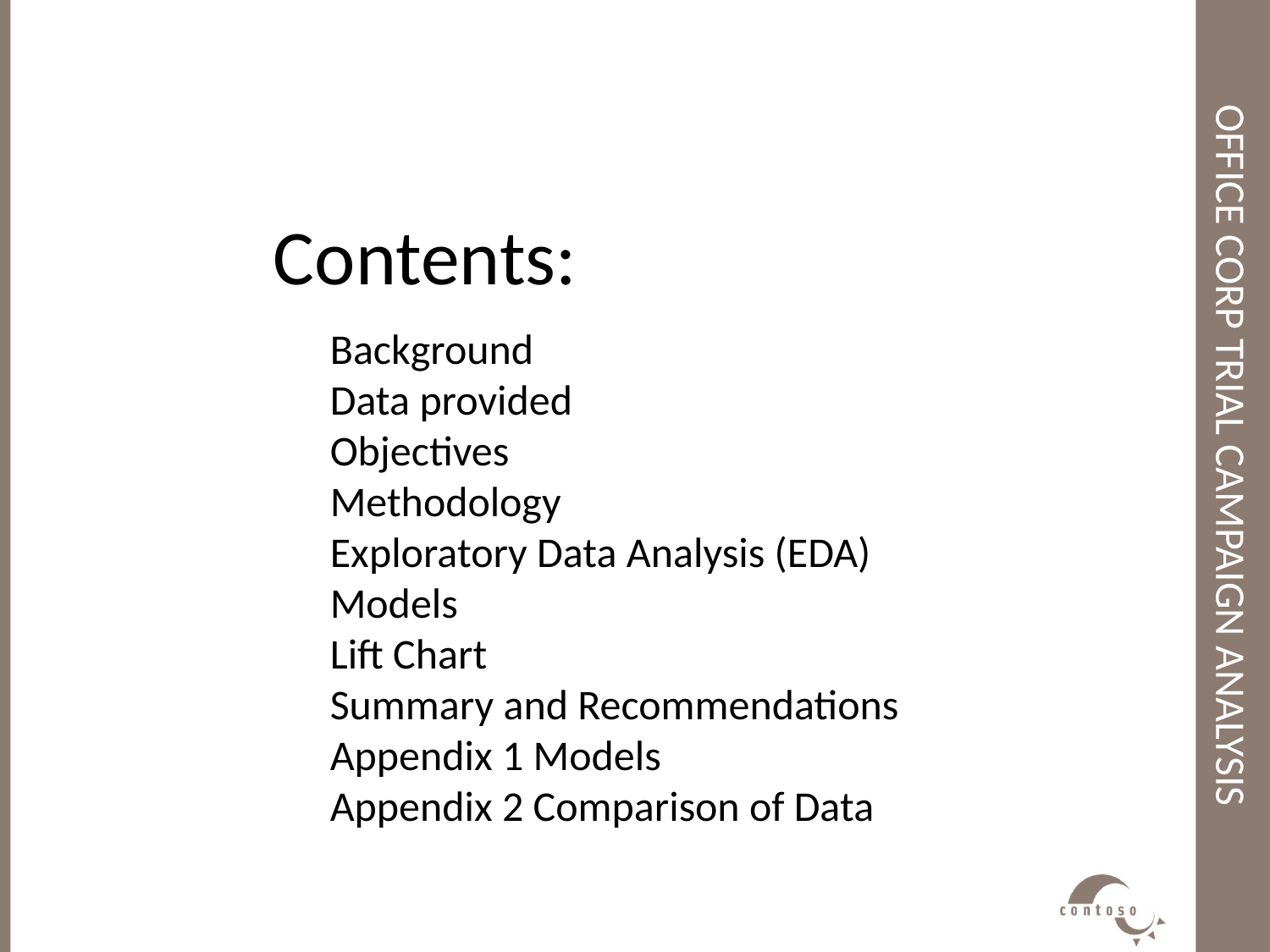

# Office Corp trial campaign analysis
Contents:
Background
Data provided
Objectives
Methodology
Exploratory Data Analysis (EDA)
Models
Lift Chart
Summary and Recommendations
Appendix 1 Models
Appendix 2 Comparison of Data